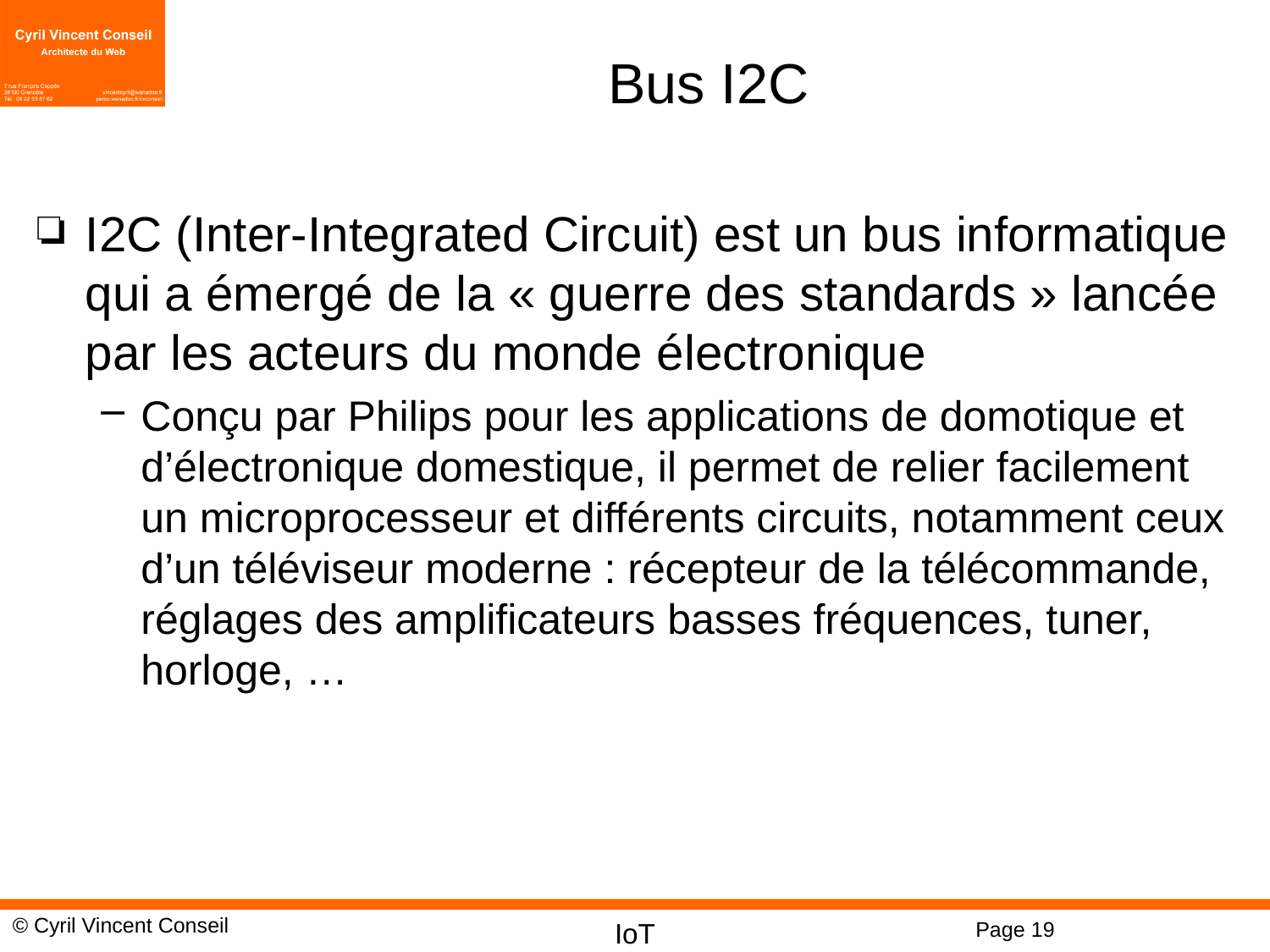

# Bus I2C
I2C (Inter-Integrated Circuit) est un bus informatique qui a émergé de la « guerre des standards » lancée par les acteurs du monde électronique
Conçu par Philips pour les applications de domotique et d’électronique domestique, il permet de relier facilement un microprocesseur et différents circuits, notamment ceux d’un téléviseur moderne : récepteur de la télécommande, réglages des amplificateurs basses fréquences, tuner, horloge, …